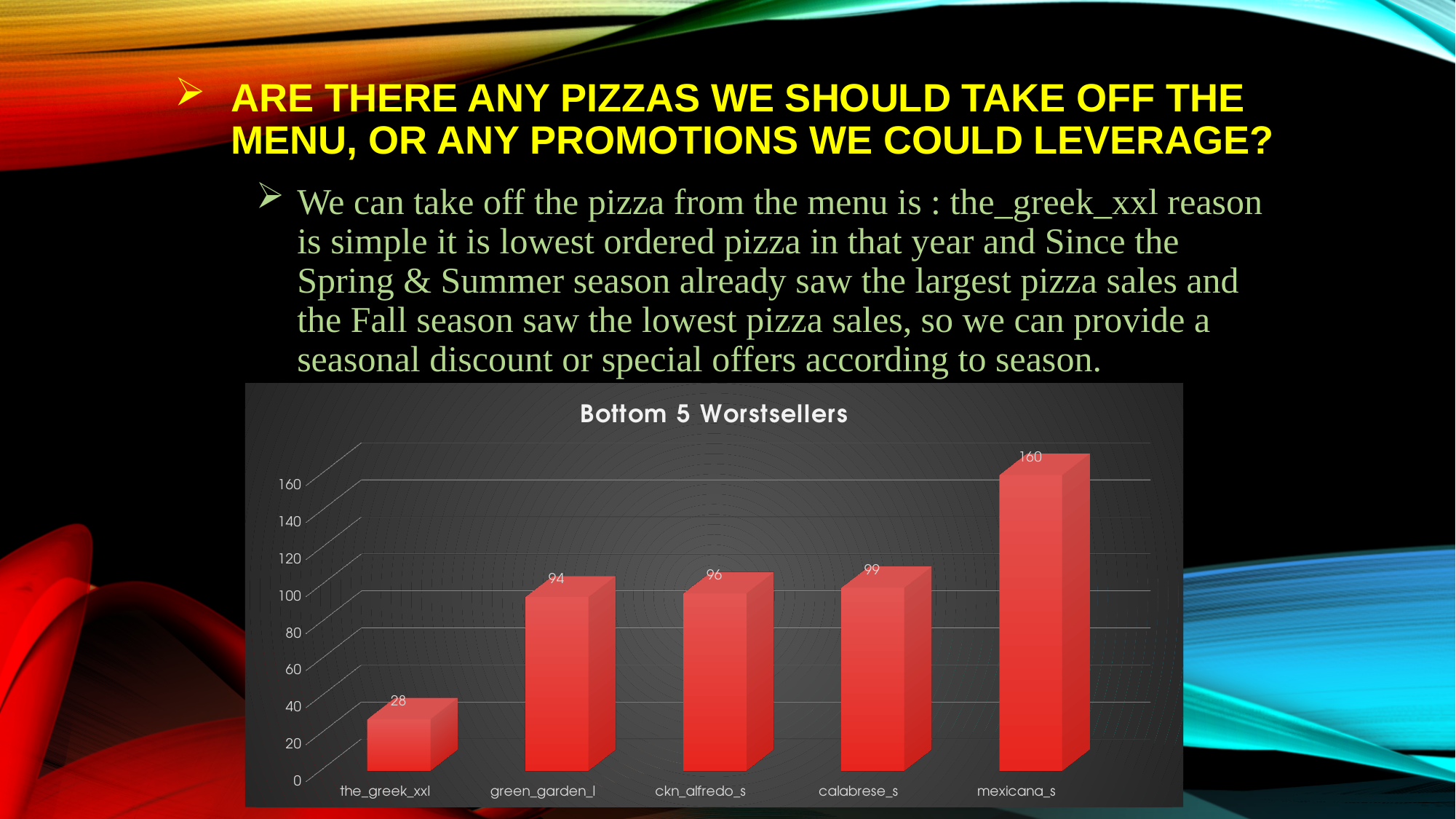

# Are there any pizzas we should take off the menu, or any promotions we could leverage?
We can take off the pizza from the menu is : the_greek_xxl reason is simple it is lowest ordered pizza in that year and Since the Spring & Summer season already saw the largest pizza sales and the Fall season saw the lowest pizza sales, so we can provide a seasonal discount or special offers according to season.

[unsupported chart]